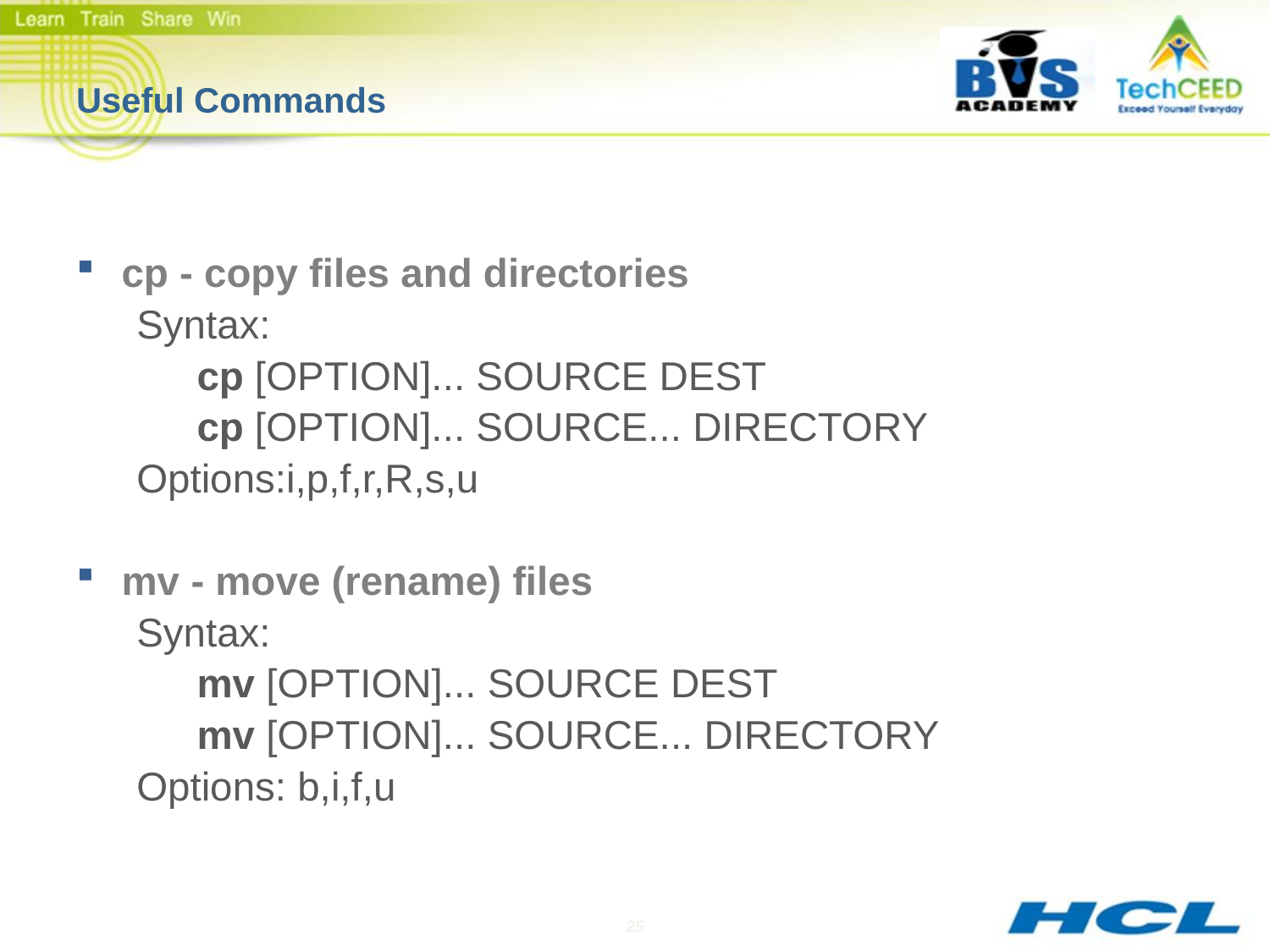

# Useful Commands

cp - copy files and directories
Syntax:
cp [OPTION]... SOURCE DEST
cp [OPTION]... SOURCE... DIRECTORY
Options:i,p,f,r,R,s,u

mv - move (rename) files
Syntax:
mv [OPTION]... SOURCE DEST
mv [OPTION]... SOURCE... DIRECTORY
Options: b,i,f,u
25